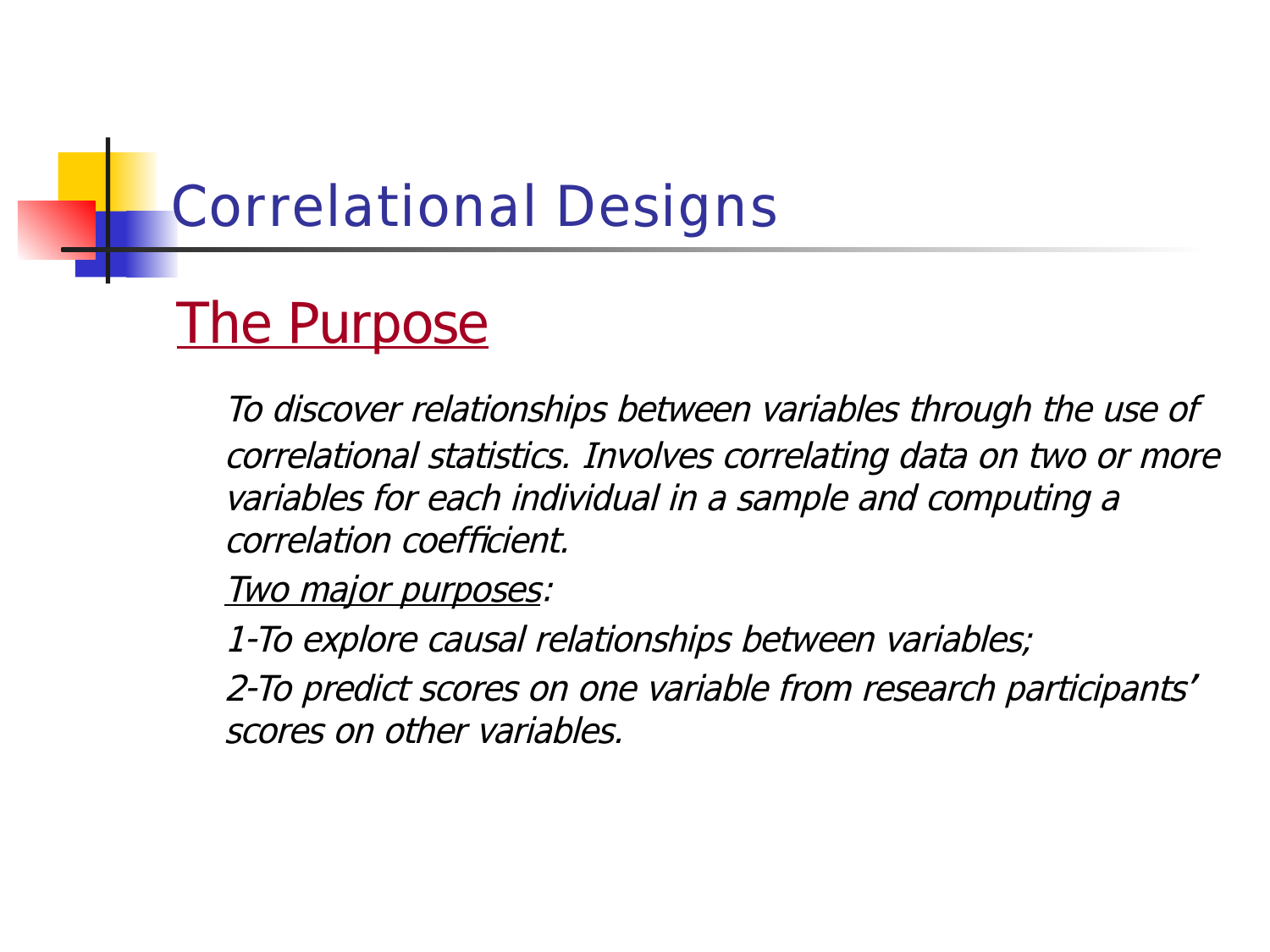

# Correlational Designs
The Purpose
	To discover relationships between variables through the use of correlational statistics. Involves correlating data on two or more variables for each individual in a sample and computing a correlation coefficient.
	Two major purposes:
	1-To explore causal relationships between variables;
	2-To predict scores on one variable from research participants’ scores on other variables.